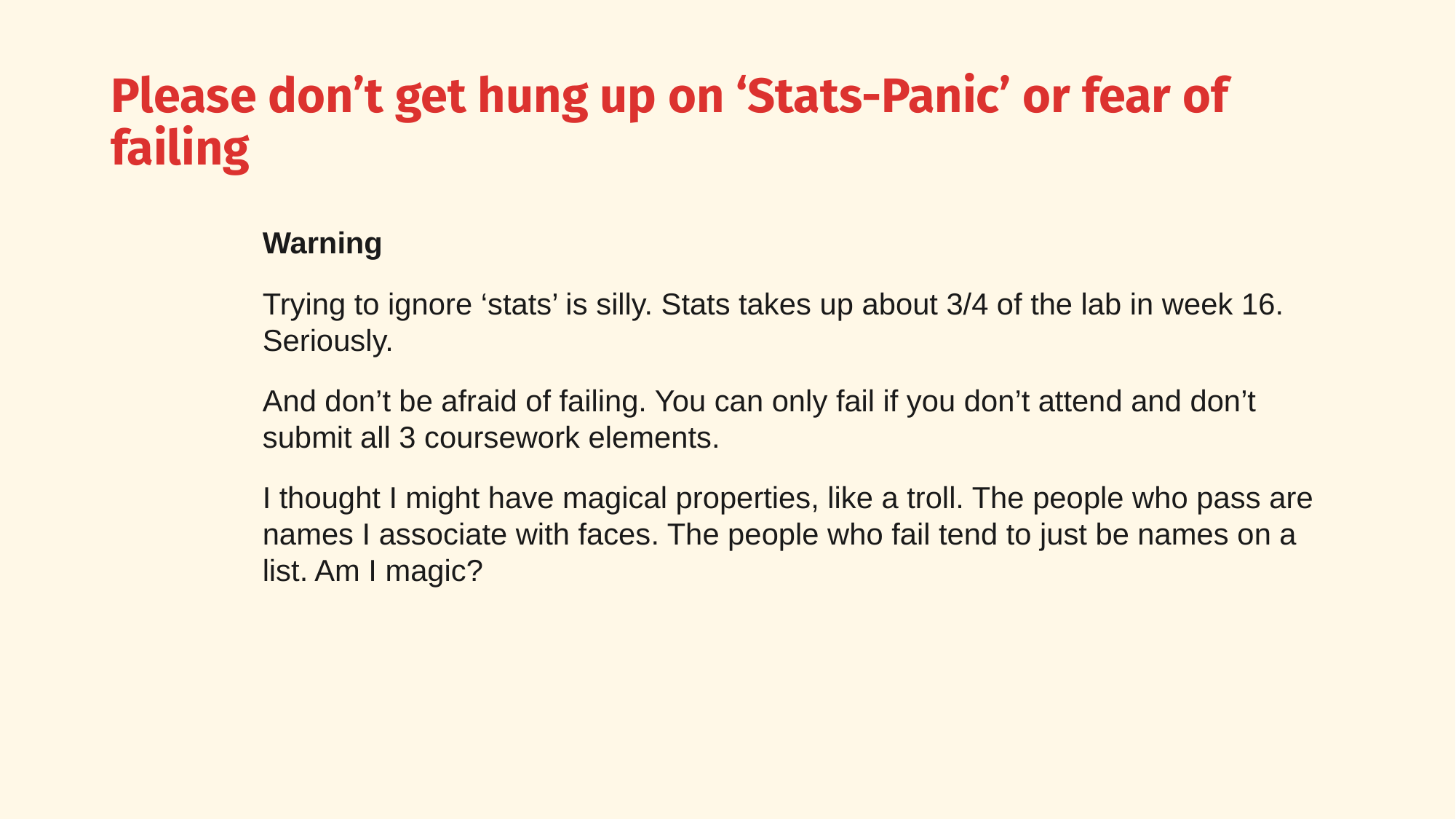

# Please don’t get hung up on ‘Stats-Panic’ or fear of failing
Warning
Trying to ignore ‘stats’ is silly. Stats takes up about 3/4 of the lab in week 16. Seriously.
And don’t be afraid of failing. You can only fail if you don’t attend and don’t submit all 3 coursework elements.
I thought I might have magical properties, like a troll. The people who pass are names I associate with faces. The people who fail tend to just be names on a list. Am I magic?